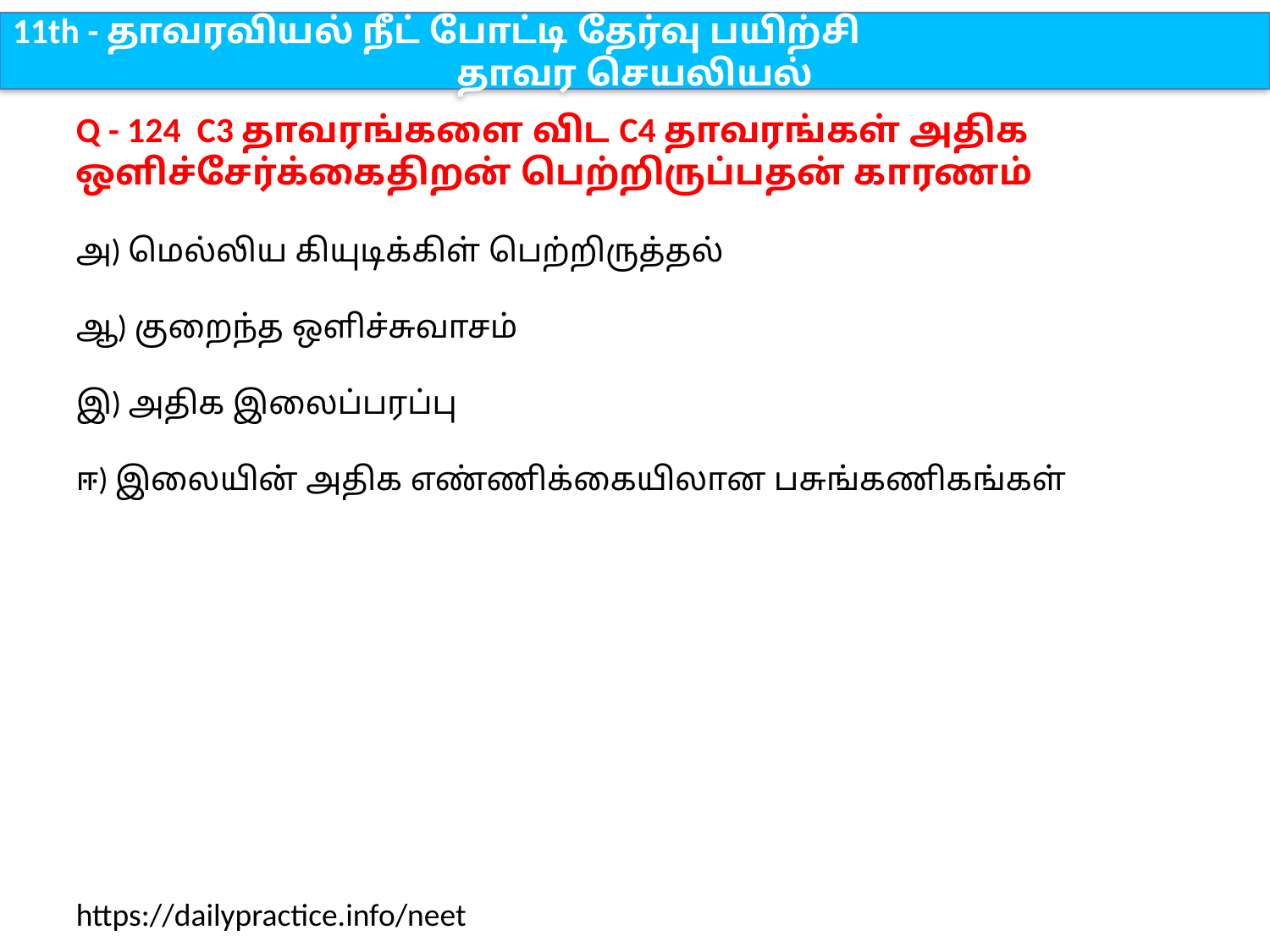

11th - தாவரவியல் நீட் போட்டி தேர்வு பயிற்சி
தாவர செயலியல்

Q - 124  C3 தாவரங்களை விட C4 தாவரங்கள் அதிக ஒளிச்சேர்க்கைதிறன் பெற்றிருப்பதன் காரணம்

அ) மெல்லிய கியுடிக்கிள் பெற்றிருத்தல்

ஆ) குறைந்த ஒளிச்சுவாசம்

இ) அதிக இலைப்பரப்பு

ஈ) இலையின் அதிக எண்ணிக்கையிலான பசுங்கணிகங்கள்
https://dailypractice.info/neet